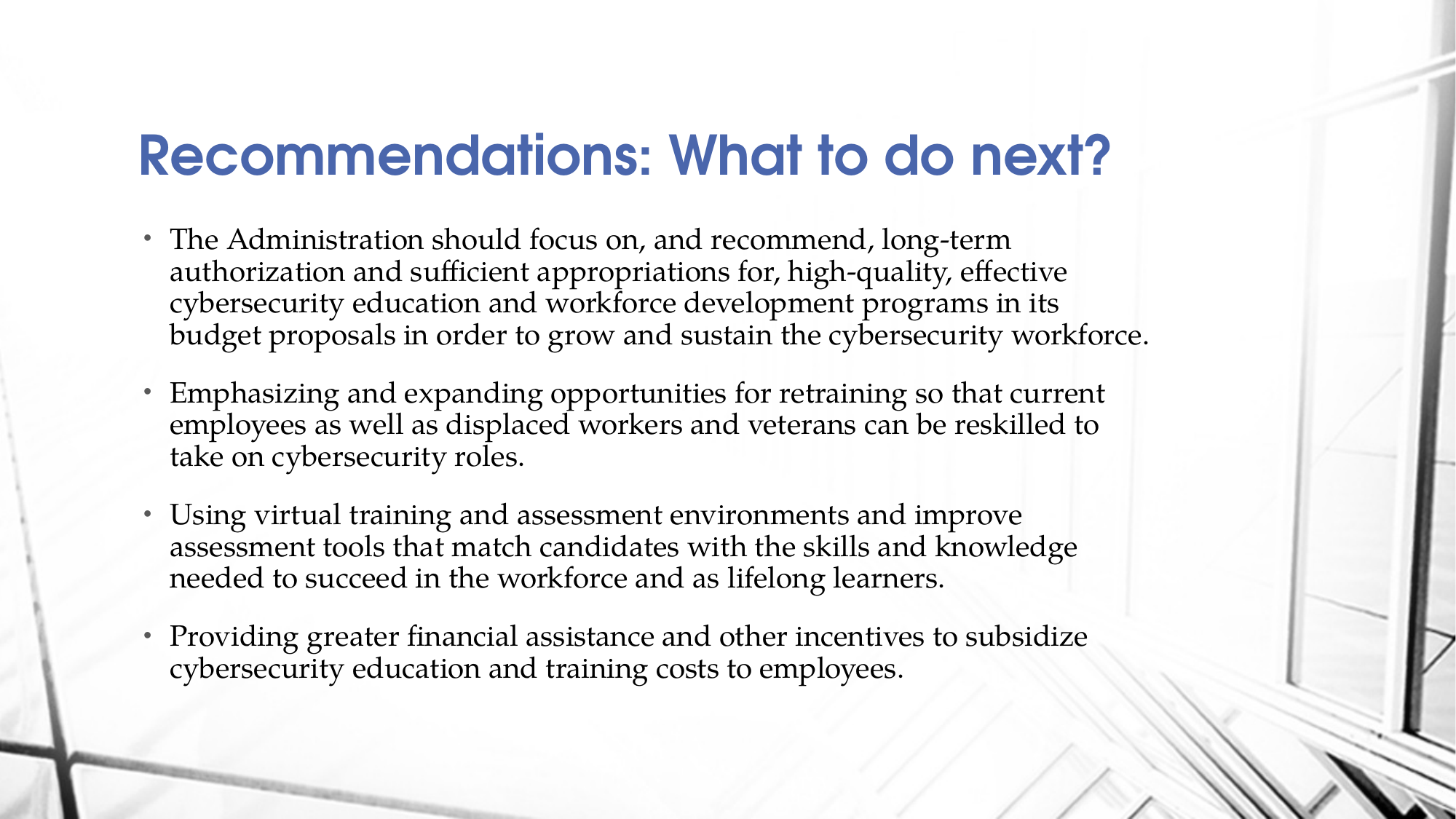

# Recommendations: What to do next?
The Administration should focus on, and recommend, long-term authorization and sufficient appropriations for, high-quality, effective cybersecurity education and workforce development programs in its budget proposals in order to grow and sustain the cybersecurity workforce.
Emphasizing and expanding opportunities for retraining so that current employees as well as displaced workers and veterans can be reskilled to take on cybersecurity roles.
Using virtual training and assessment environments and improve assessment tools that match candidates with the skills and knowledge needed to succeed in the workforce and as lifelong learners.
Providing greater financial assistance and other incentives to subsidize cybersecurity education and training costs to employees.